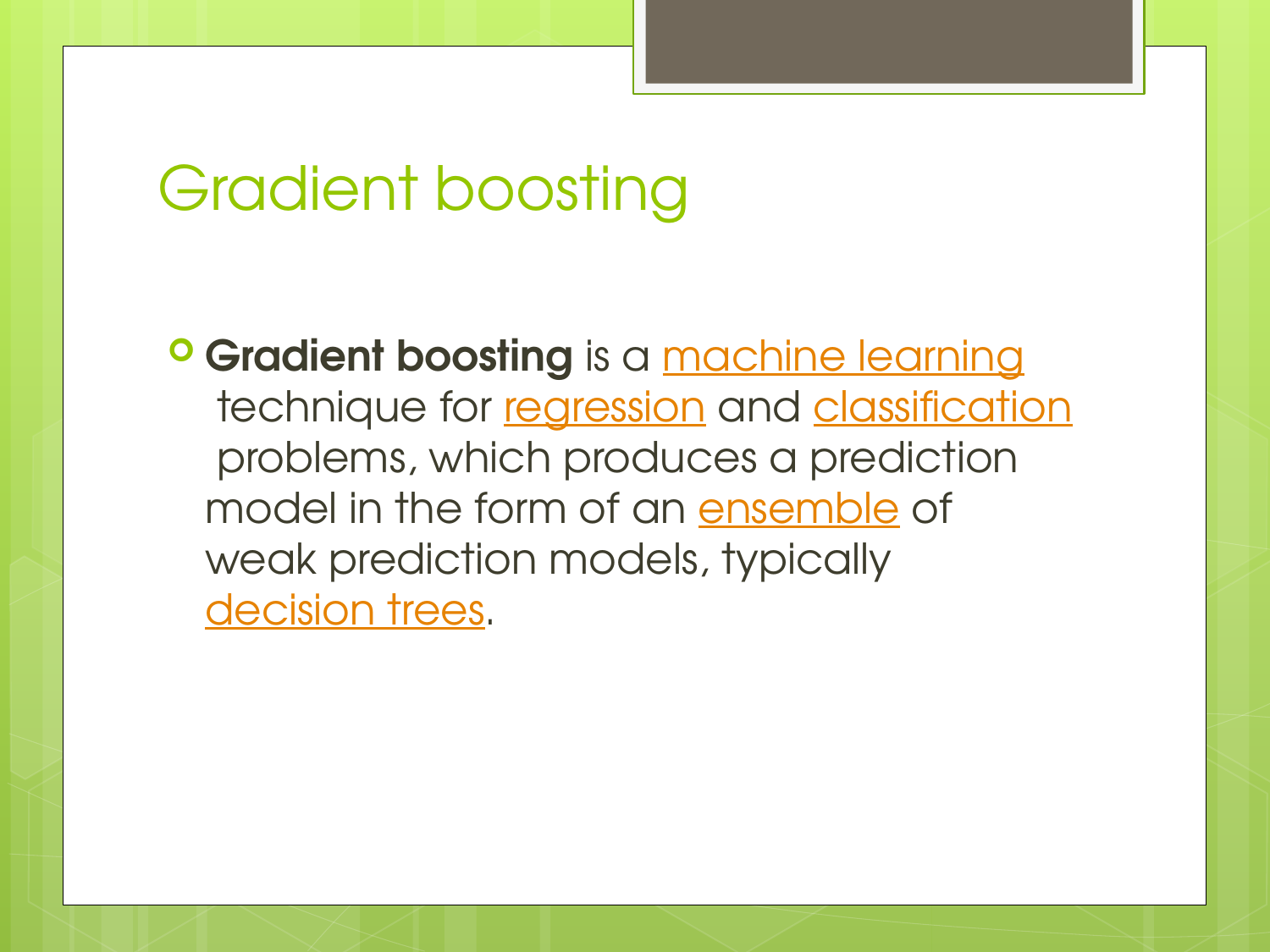

# Gradient boosting
Gradient boosting is a machine learning technique for regression and classification problems, which produces a prediction model in the form of an ensemble of weak prediction models, typically decision trees.